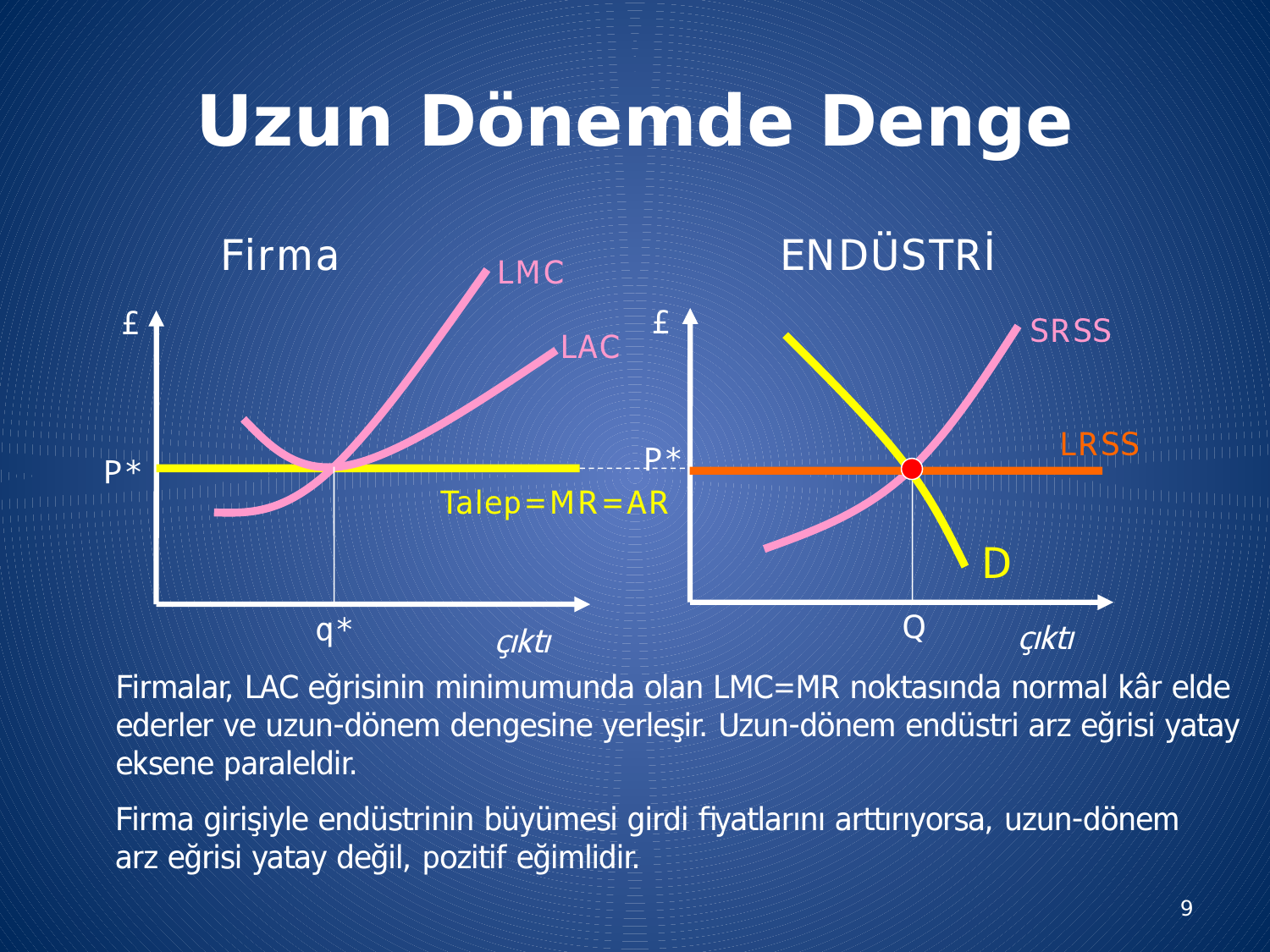

# Uzun Dönemde Denge
Firma
ENDÜSTRİ
LMC

£

LAC

P*

Talep=MR=AR
q*

çıktı

£

P*

Q

çıktı
SRSS
D
LRSS

Firmalar, LAC eğrisinin minimumunda olan LMC=MR noktasında normal kâr elde ederler ve uzun-dönem dengesine yerleşir. Uzun-dönem endüstri arz eğrisi yatay eksene paraleldir.
Firma girişiyle endüstrinin büyümesi girdi fiyatlarını arttırıyorsa, uzun-dönem arz eğrisi yatay değil, pozitif eğimlidir.
9